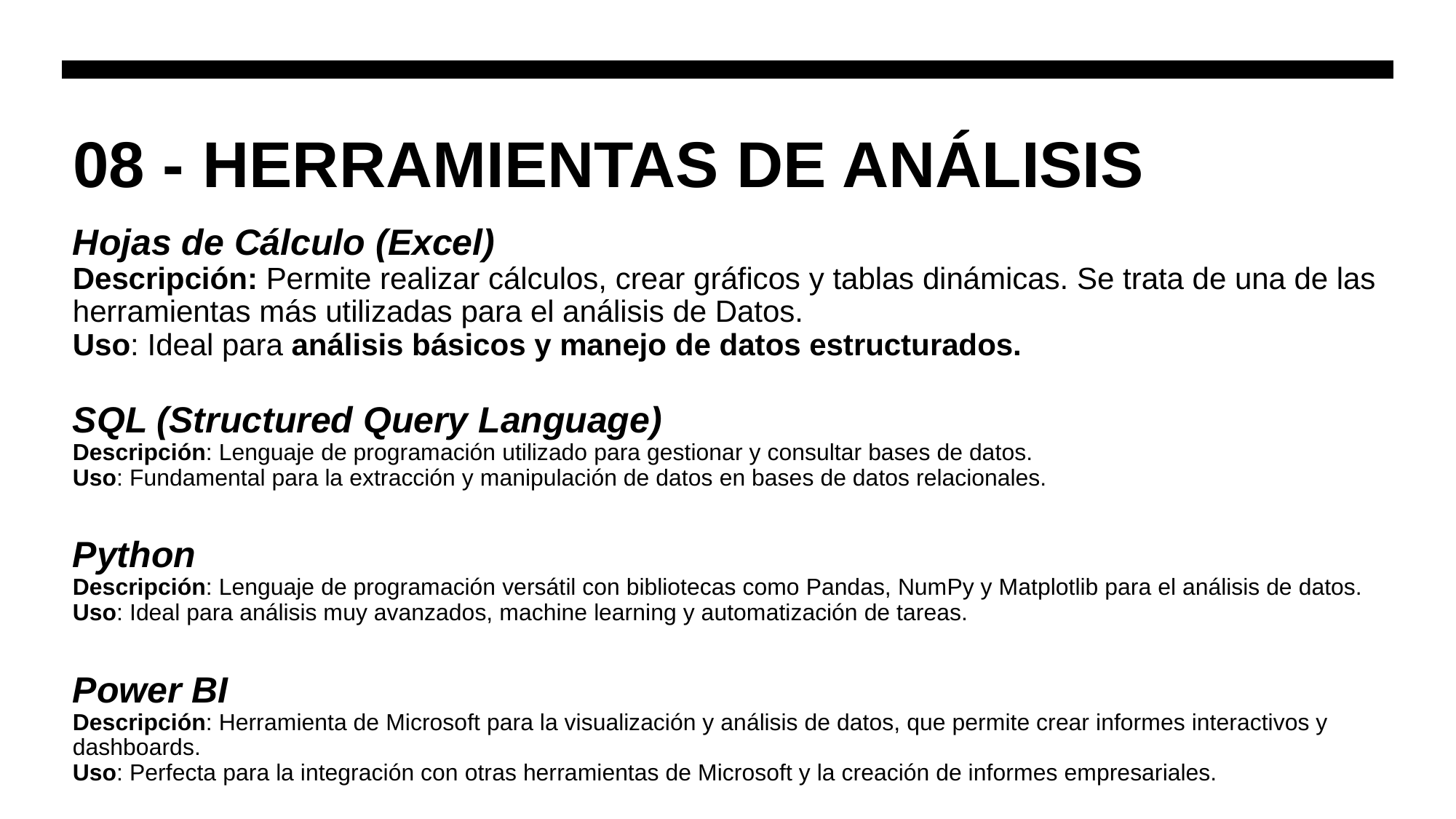

# 08 - HERRAMIENTAS DE ANÁLISIS
Hojas de Cálculo (Excel)
Descripción: Permite realizar cálculos, crear gráficos y tablas dinámicas. Se trata de una de las herramientas más utilizadas para el análisis de Datos.
Uso: Ideal para análisis básicos y manejo de datos estructurados.

SQL (Structured Query Language)
Descripción: Lenguaje de programación utilizado para gestionar y consultar bases de datos.
Uso: Fundamental para la extracción y manipulación de datos en bases de datos relacionales.

Python
Descripción: Lenguaje de programación versátil con bibliotecas como Pandas, NumPy y Matplotlib para el análisis de datos.
Uso: Ideal para análisis muy avanzados, machine learning y automatización de tareas.

Power BI
Descripción: Herramienta de Microsoft para la visualización y análisis de datos, que permite crear informes interactivos y dashboards.
Uso: Perfecta para la integración con otras herramientas de Microsoft y la creación de informes empresariales.